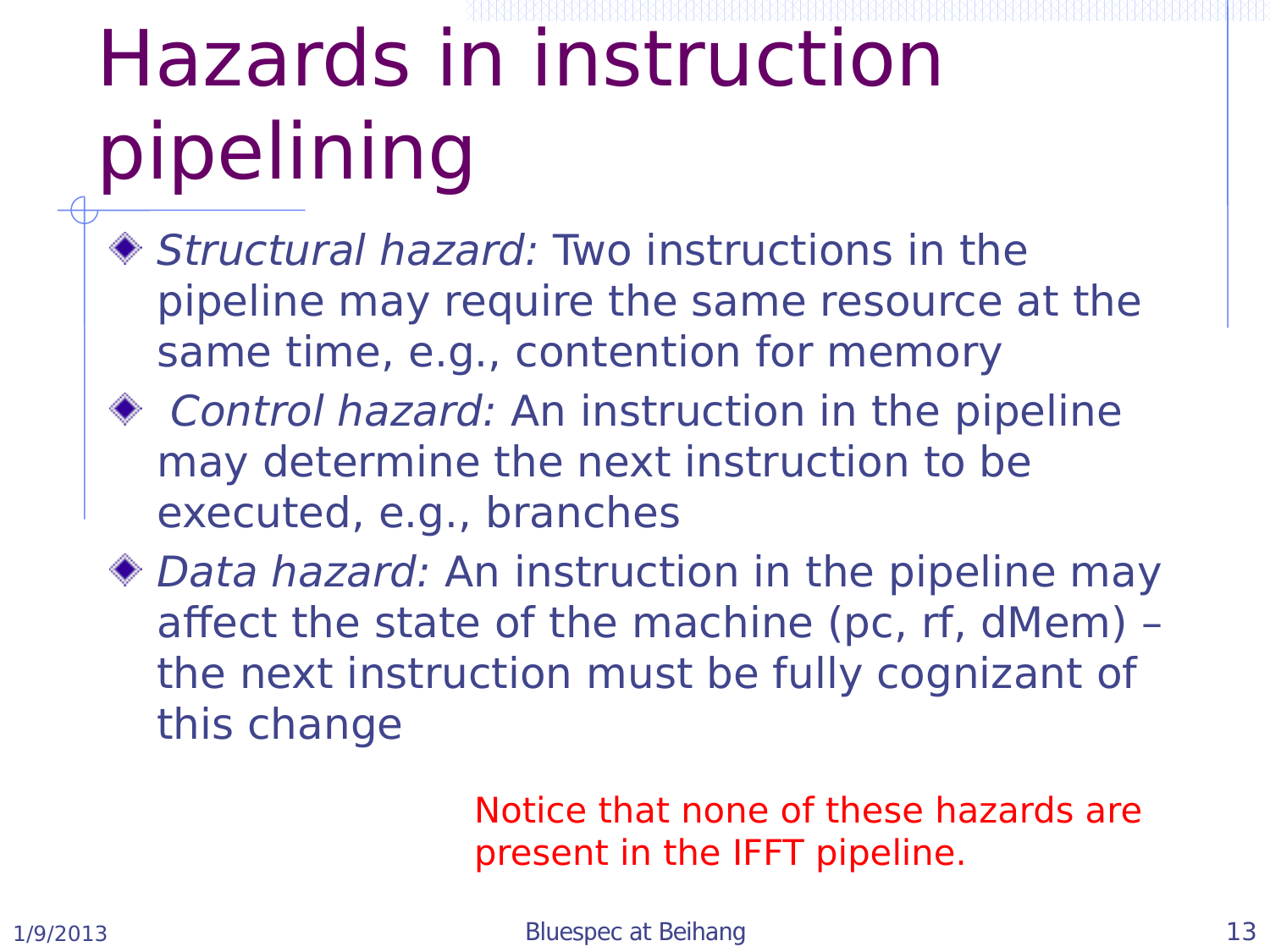

# Hazards in instruction pipelining
Structural hazard: Two instructions in the pipeline may require the same resource at the same time, e.g., contention for memory
 Control hazard: An instruction in the pipeline may determine the next instruction to be executed, e.g., branches
Data hazard: An instruction in the pipeline may affect the state of the machine (pc, rf, dMem) – the next instruction must be fully cognizant of this change
Notice that none of these hazards are present in the IFFT pipeline.
1/9/2013
Bluespec at Beihang
13